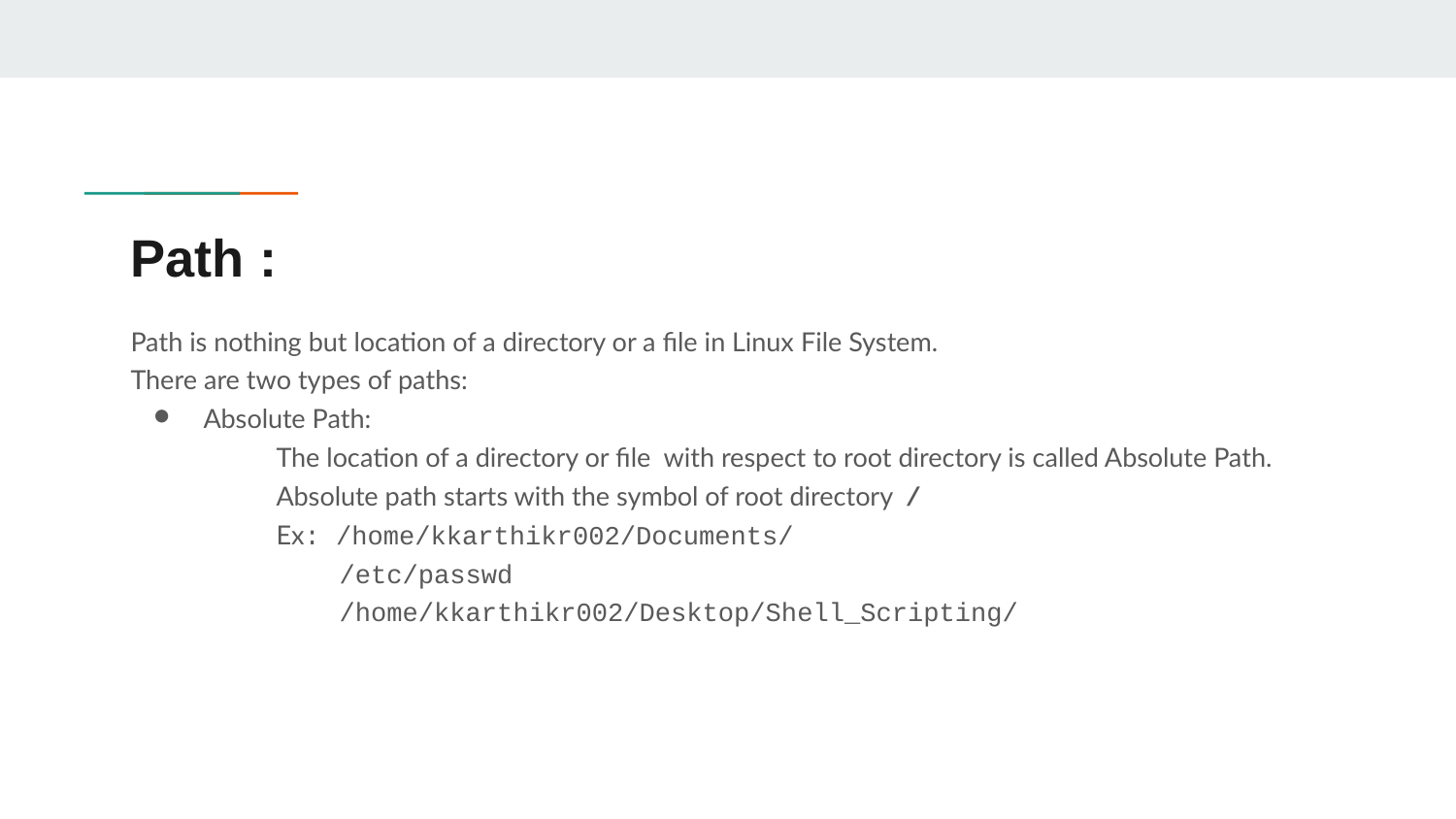

# Path :
Path is nothing but location of a directory or a file in Linux File System.
There are two types of paths:
Absolute Path:
The location of a directory or file  with respect to root directory is called Absolute Path.
Absolute path starts with the symbol of root directory  /
Ex: /home/kkarthikr002/Documents/
    /etc/passwd
    /home/kkarthikr002/Desktop/Shell_Scripting/